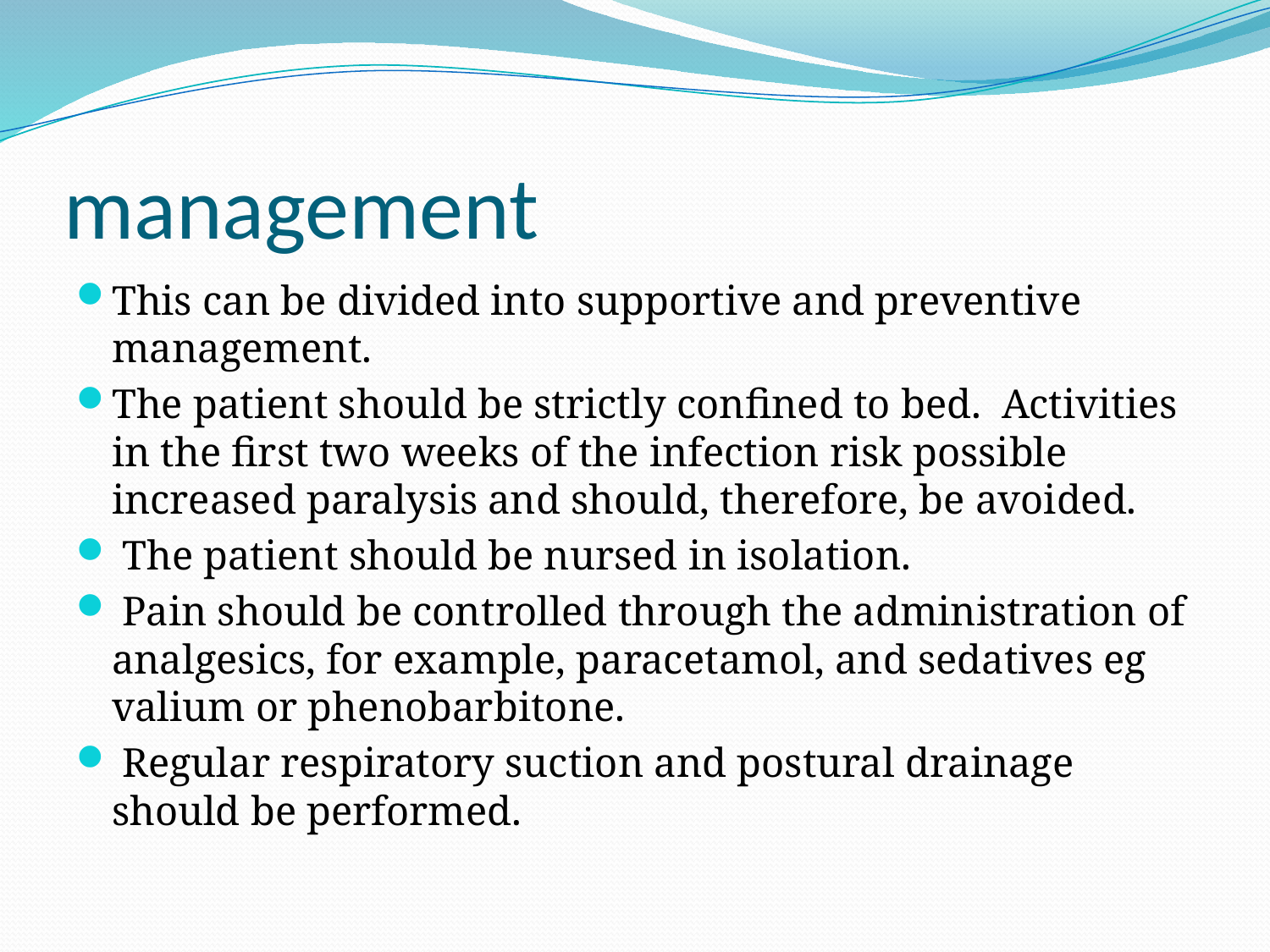

# management
This can be divided into supportive and preventive management.
The patient should be strictly confined to bed.  Activities in the first two weeks of the infection risk possible increased paralysis and should, therefore, be avoided.
 The patient should be nursed in isolation.
 Pain should be controlled through the administration of analgesics, for example, paracetamol, and sedatives eg valium or phenobarbitone.
 Regular respiratory suction and postural drainage should be performed.